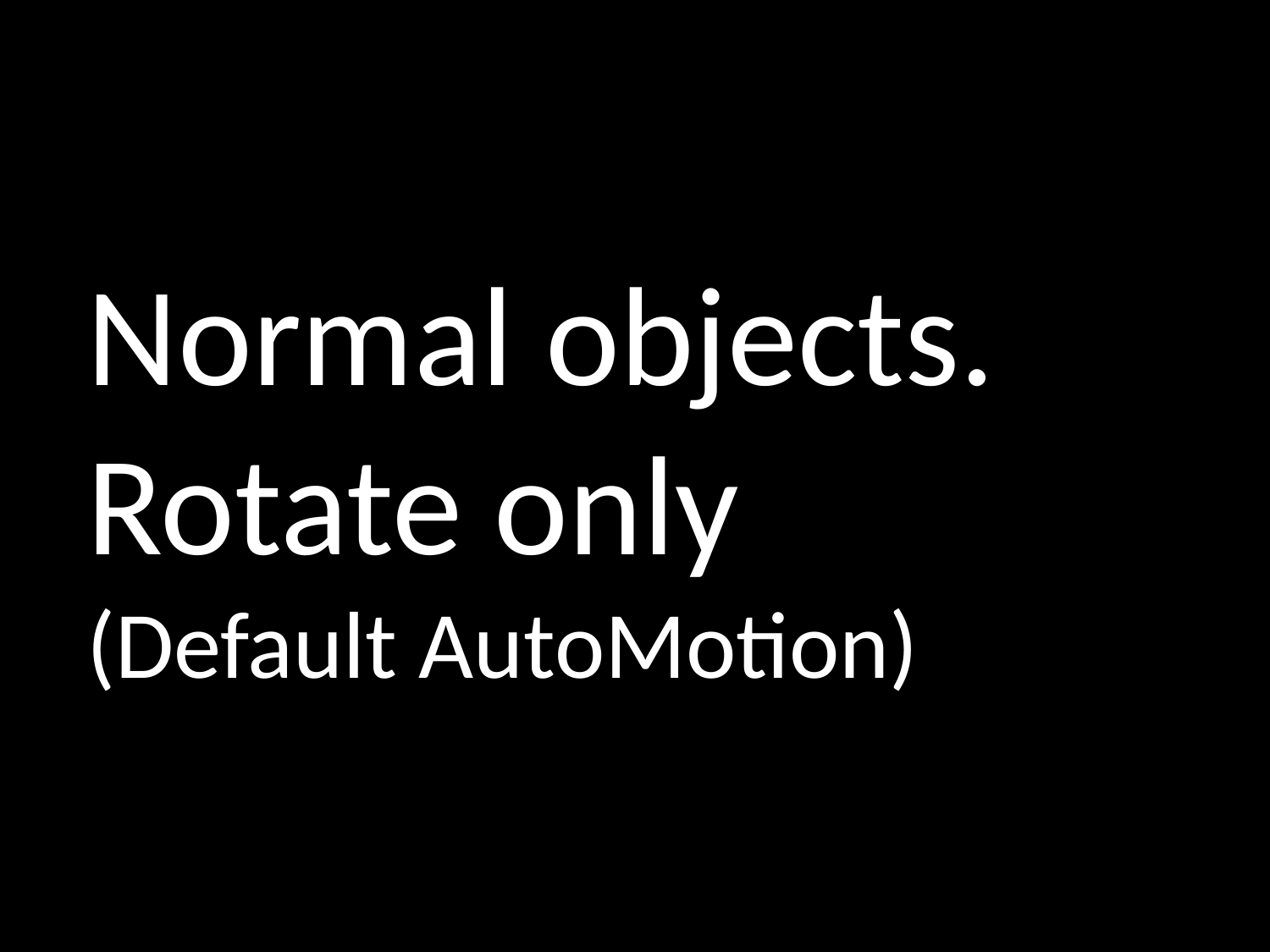

# Normal objects. Rotate only (Default AutoMotion)